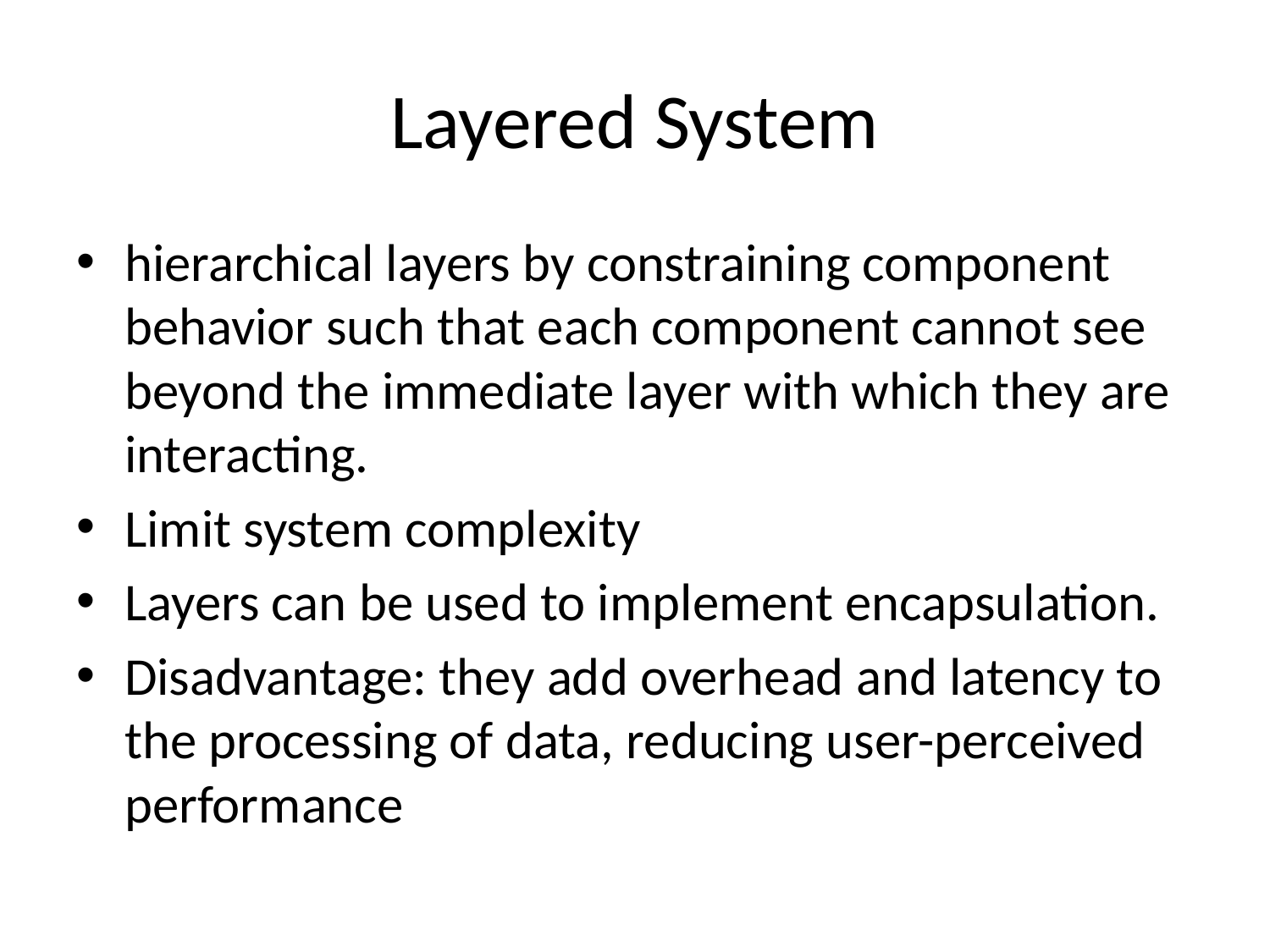

# Layered System
hierarchical layers by constraining component behavior such that each component cannot see beyond the immediate layer with which they are interacting.
Limit system complexity
Layers can be used to implement encapsulation.
Disadvantage: they add overhead and latency to the processing of data, reducing user-perceived performance